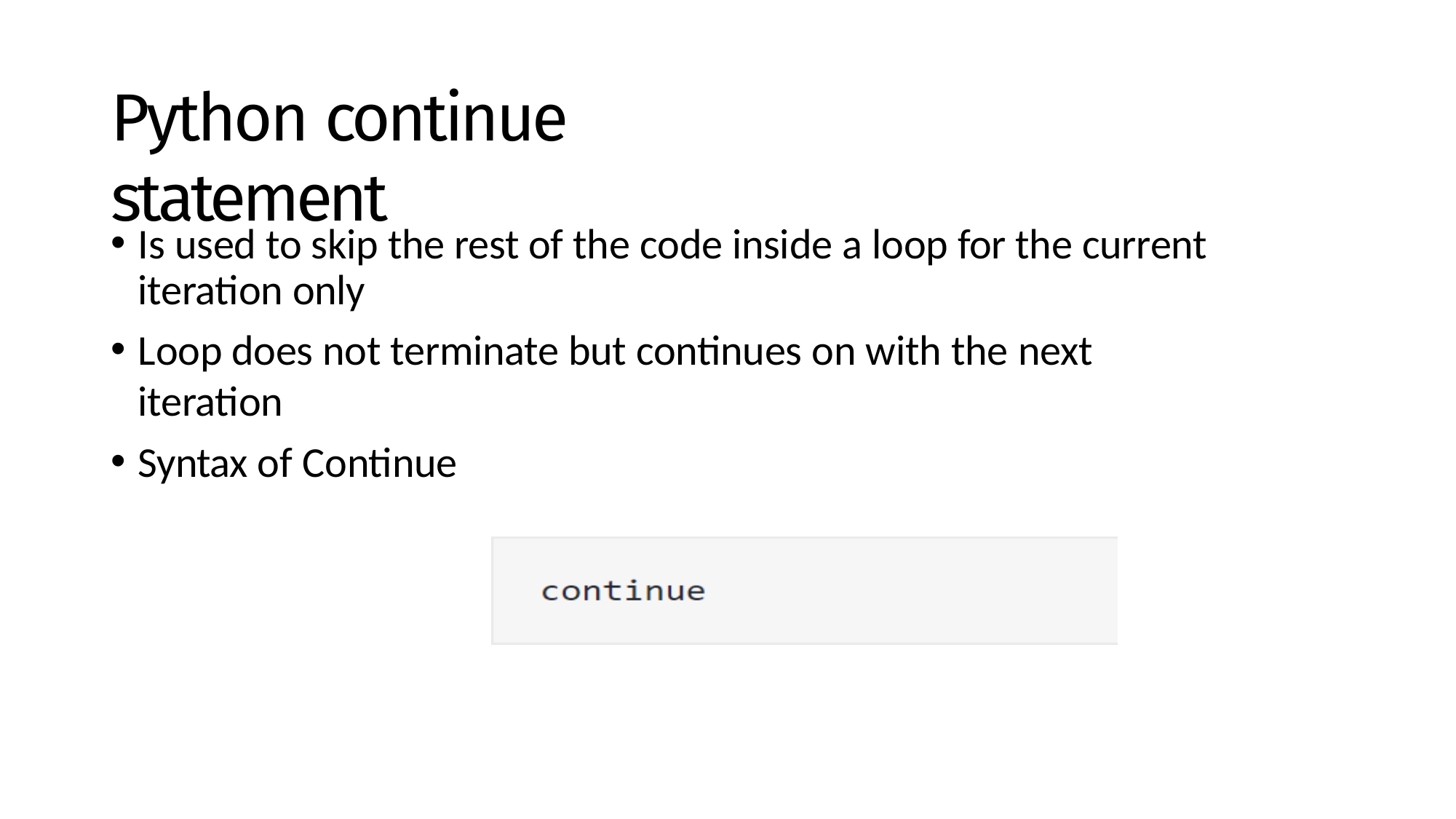

# Python continue statement
Is used to skip the rest of the code inside a loop for the current  iteration only
Loop does not terminate but continues on with the next iteration
Syntax of Continue